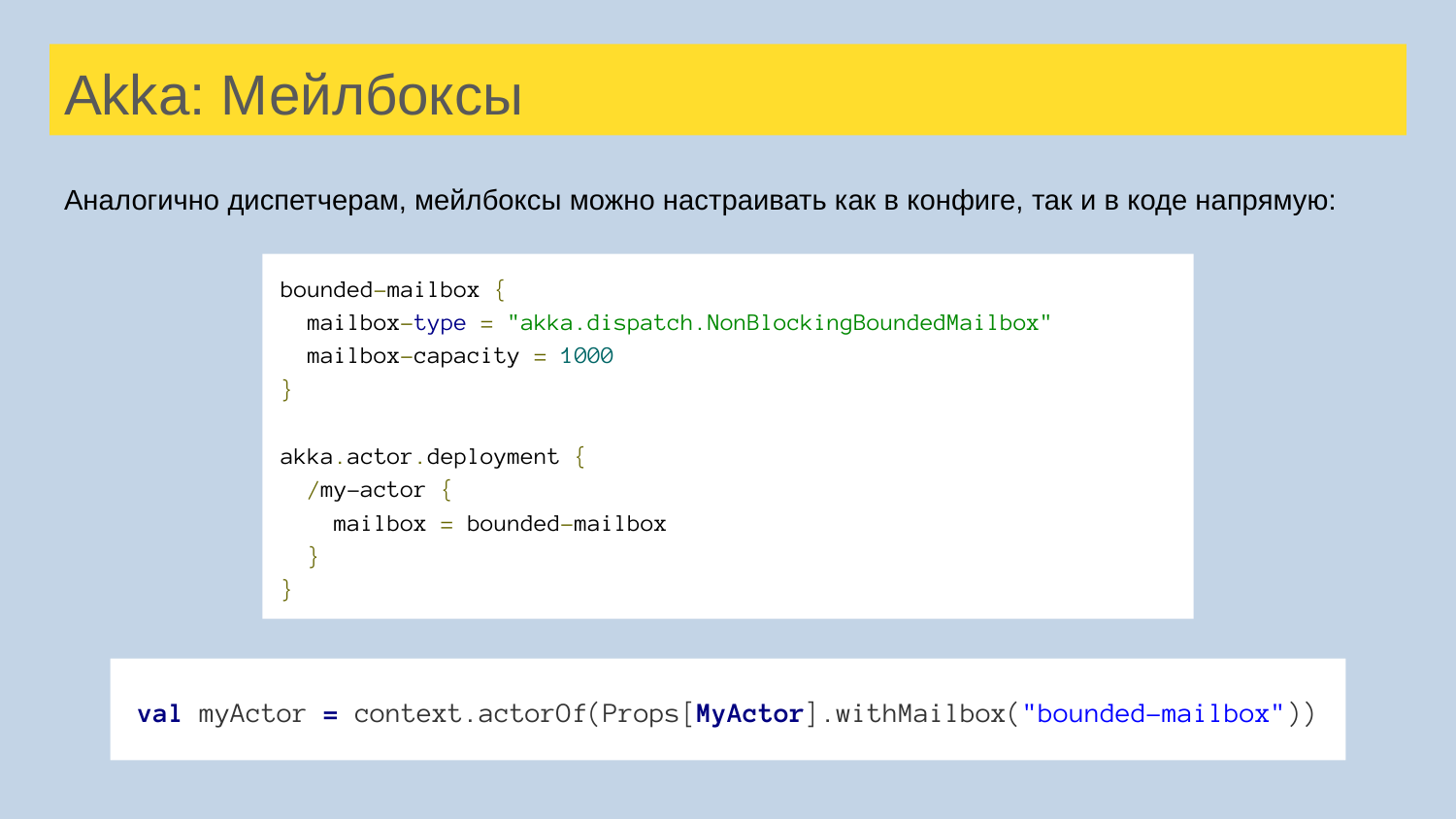

# Akka: Мейлбоксы
Аналогично диспетчерам, мейлбоксы можно настраивать как в конфиге, так и в коде напрямую:
bounded-mailbox {
  mailbox-type = "akka.dispatch.NonBlockingBoundedMailbox"
  mailbox-capacity = 1000
}
akka.actor.deployment {
  /my-actor {
    mailbox = bounded-mailbox
  }
}
val myActor = context.actorOf(Props[MyActor].withMailbox("bounded-mailbox"))